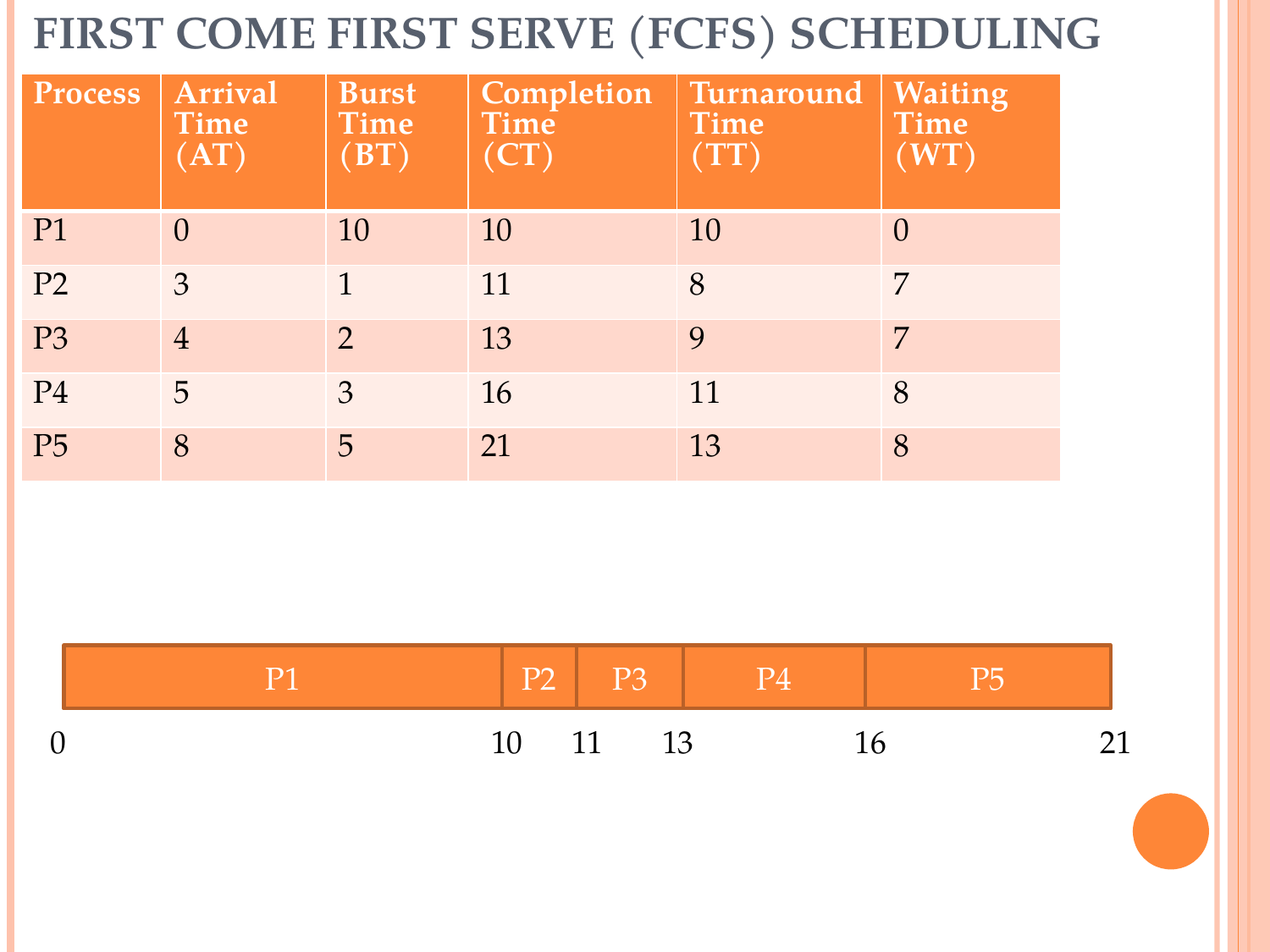

# FIRST COME FIRST SERVE (FCFS) SCHEDULING
| Process | Arrival Time (AT) | Burst Time (BT) | Completion Time (CT) | Turnaround Time (TT) | Waiting Time (WT) |
| --- | --- | --- | --- | --- | --- |
| P1 | 0 | 10 | 10 | 10 | 0 |
| P2 | 3 | 1 | 11 | 8 | 7 |
| P3 | 4 | 2 | 13 | 9 | 7 |
| P4 | 5 | 3 | 16 | 11 | 8 |
| P5 | 8 | 5 | 21 | 13 | 8 |
P1
P2
P3
P4
P5
0
10
11
13
16
21